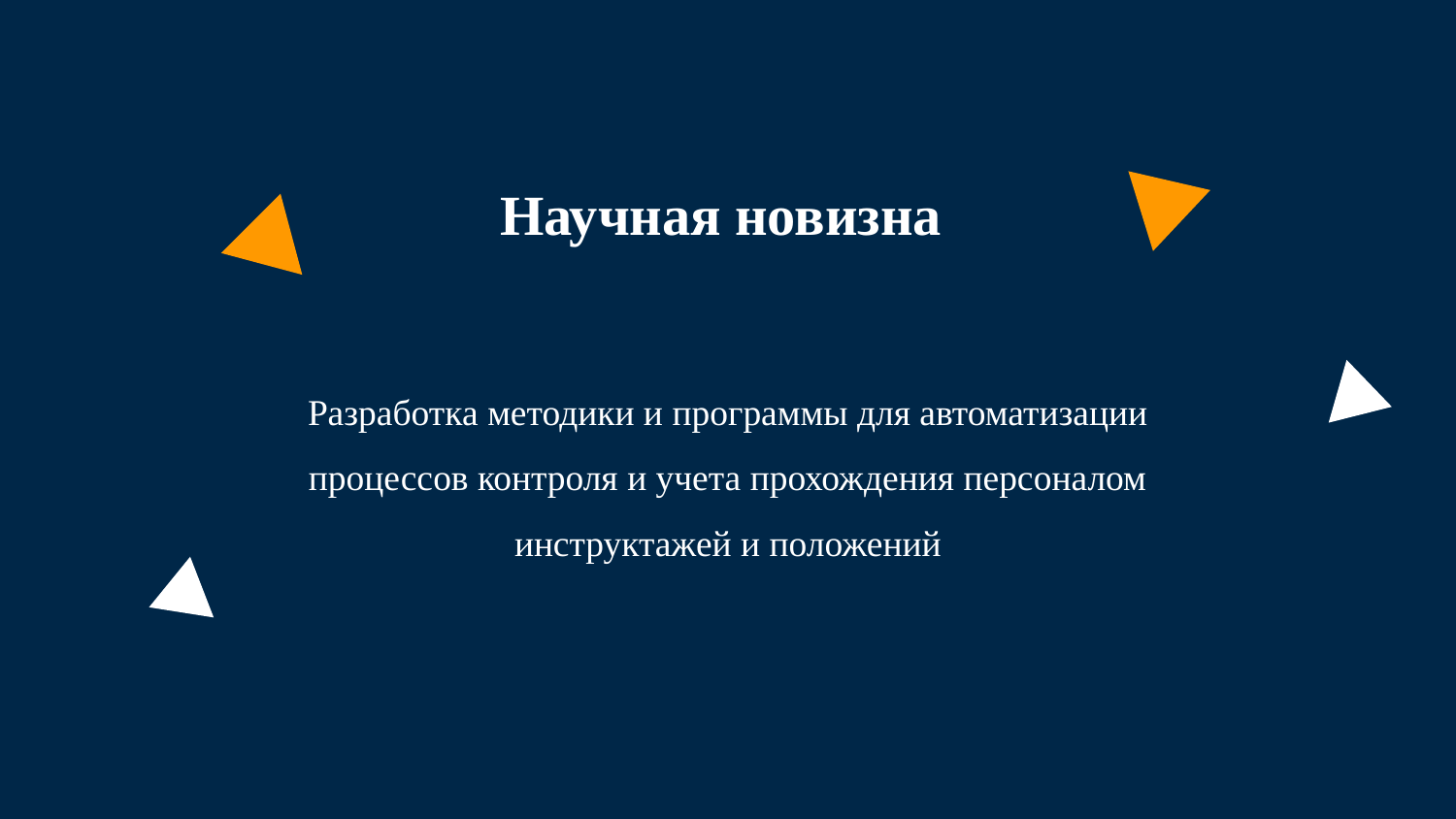

Научная новизна

Разработка методики и программы для автоматизации процессов контроля и учета прохождения персоналом инструктажей и положений